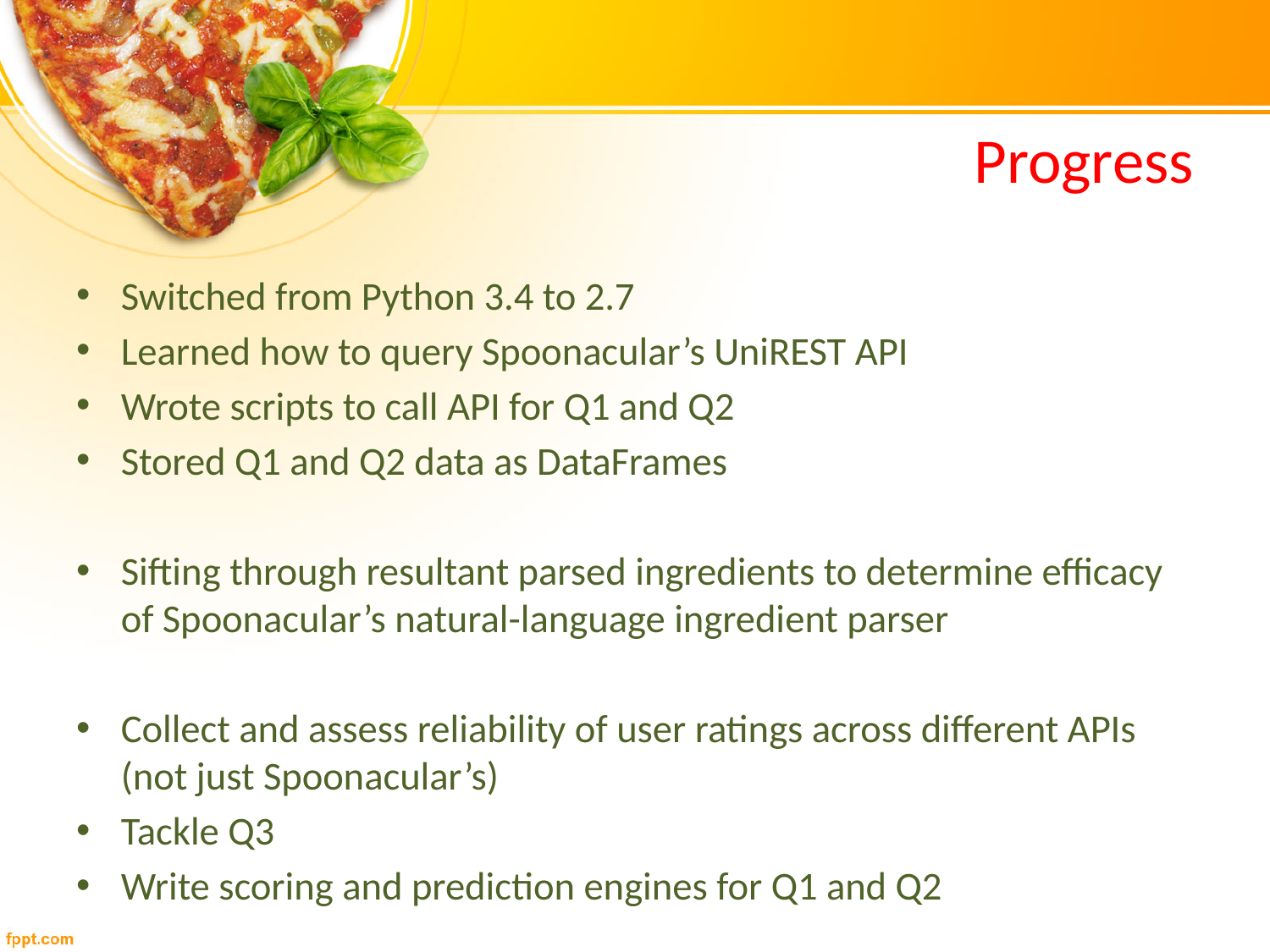

# Progress
Switched from Python 3.4 to 2.7
Learned how to query Spoonacular’s UniREST API
Wrote scripts to call API for Q1 and Q2
Stored Q1 and Q2 data as DataFrames

Sifting through resultant parsed ingredients to determine efficacy of Spoonacular’s natural-language ingredient parser

Collect and assess reliability of user ratings across different APIs (not just Spoonacular’s)
Tackle Q3
Write scoring and prediction engines for Q1 and Q2